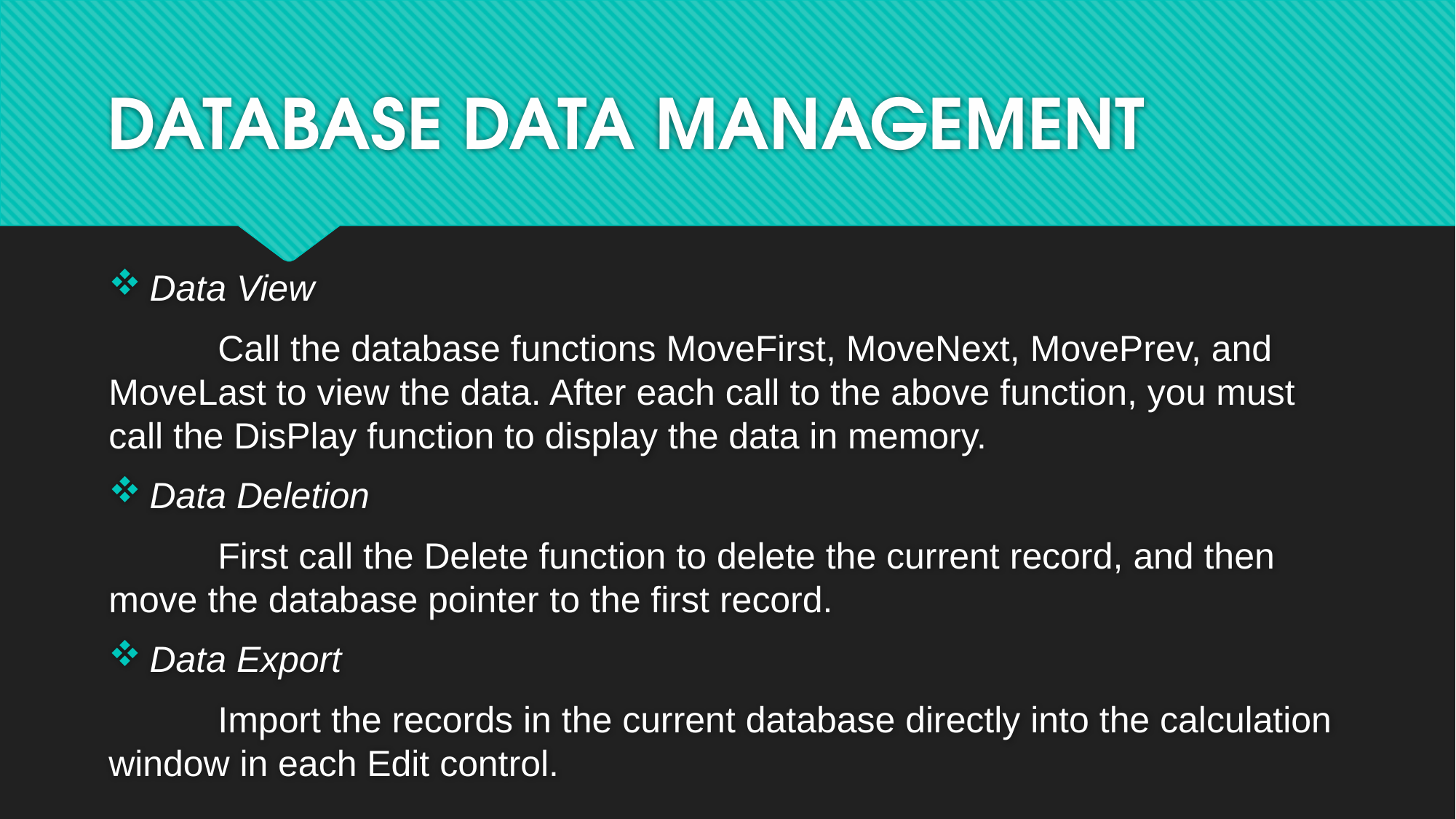

# DATABASE DATA MANAGEMENT
Data View
	Call the database functions MoveFirst, MoveNext, MovePrev, and MoveLast to view the data. After each call to the above function, you must call the DisPlay function to display the data in memory.
Data Deletion
	First call the Delete function to delete the current record, and then move the database pointer to the first record.
Data Export
	Import the records in the current database directly into the calculation window in each Edit control.